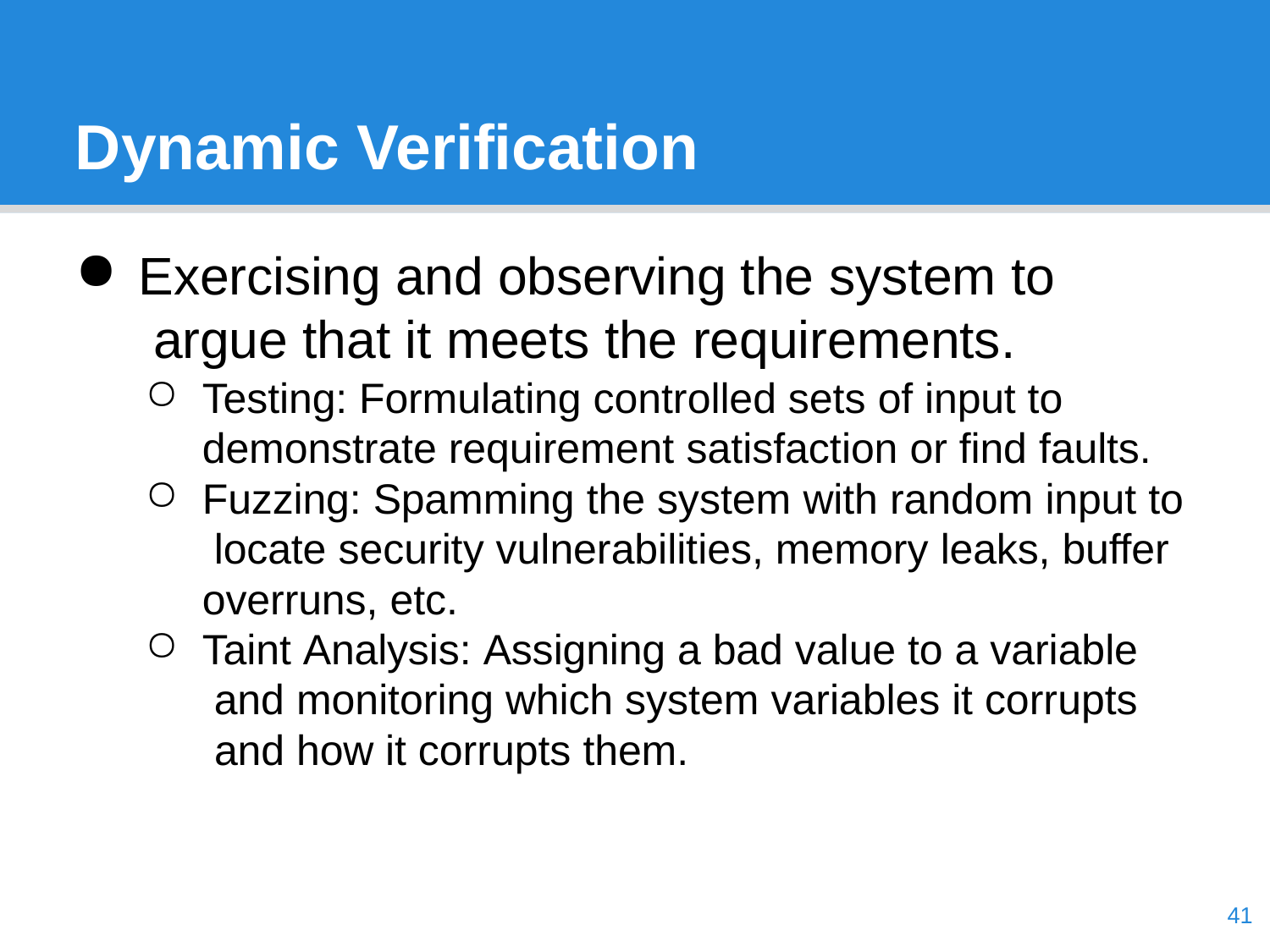

# Dynamic Verification
Exercising and observing the system to  argue that it meets the requirements.
Testing: Formulating controlled sets of input to  demonstrate requirement satisfaction or find faults.
Fuzzing: Spamming the system with random input to  locate security vulnerabilities, memory leaks, buffer  overruns, etc.
Taint Analysis: Assigning a bad value to a variable  and monitoring which system variables it corrupts  and how it corrupts them.
41